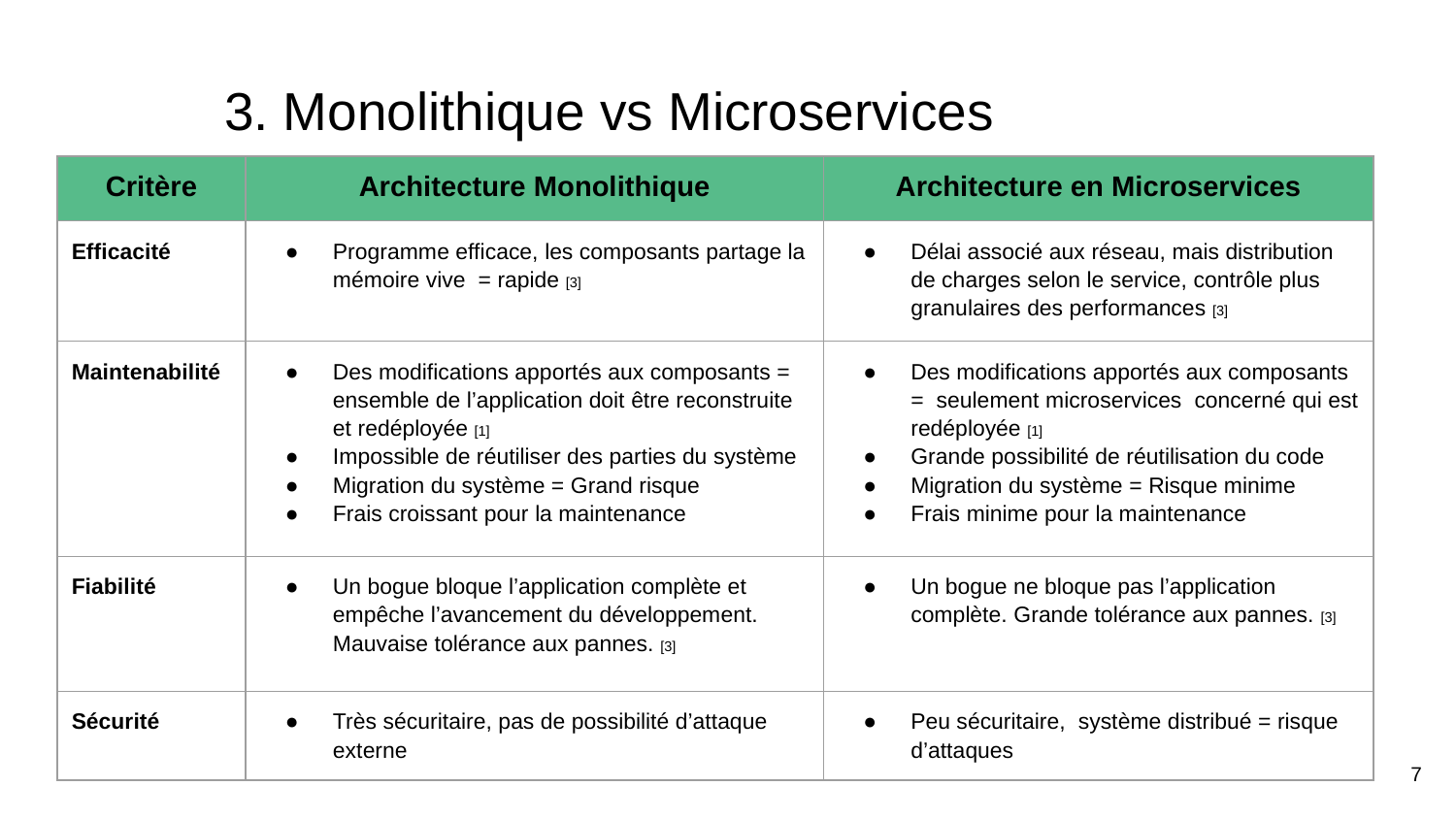

# 3. Monolithique vs Microservices
| Critère | Architecture Monolithique | Architecture en Microservices |
| --- | --- | --- |
| Efficacité | Programme efficace, les composants partage la mémoire vive = rapide [3] | Délai associé aux réseau, mais distribution de charges selon le service, contrôle plus granulaires des performances [3] |
| Maintenabilité | Des modifications apportés aux composants = ensemble de l’application doit être reconstruite et redéployée [1] Impossible de réutiliser des parties du système Migration du système = Grand risque Frais croissant pour la maintenance | Des modifications apportés aux composants = seulement microservices concerné qui est redéployée [1] Grande possibilité de réutilisation du code Migration du système = Risque minime Frais minime pour la maintenance |
| Fiabilité | Un bogue bloque l’application complète et empêche l’avancement du développement. Mauvaise tolérance aux pannes. [3] | Un bogue ne bloque pas l’application complète. Grande tolérance aux pannes. [3] |
| Sécurité | Très sécuritaire, pas de possibilité d’attaque externe | Peu sécuritaire, système distribué = risque d’attaques |
7